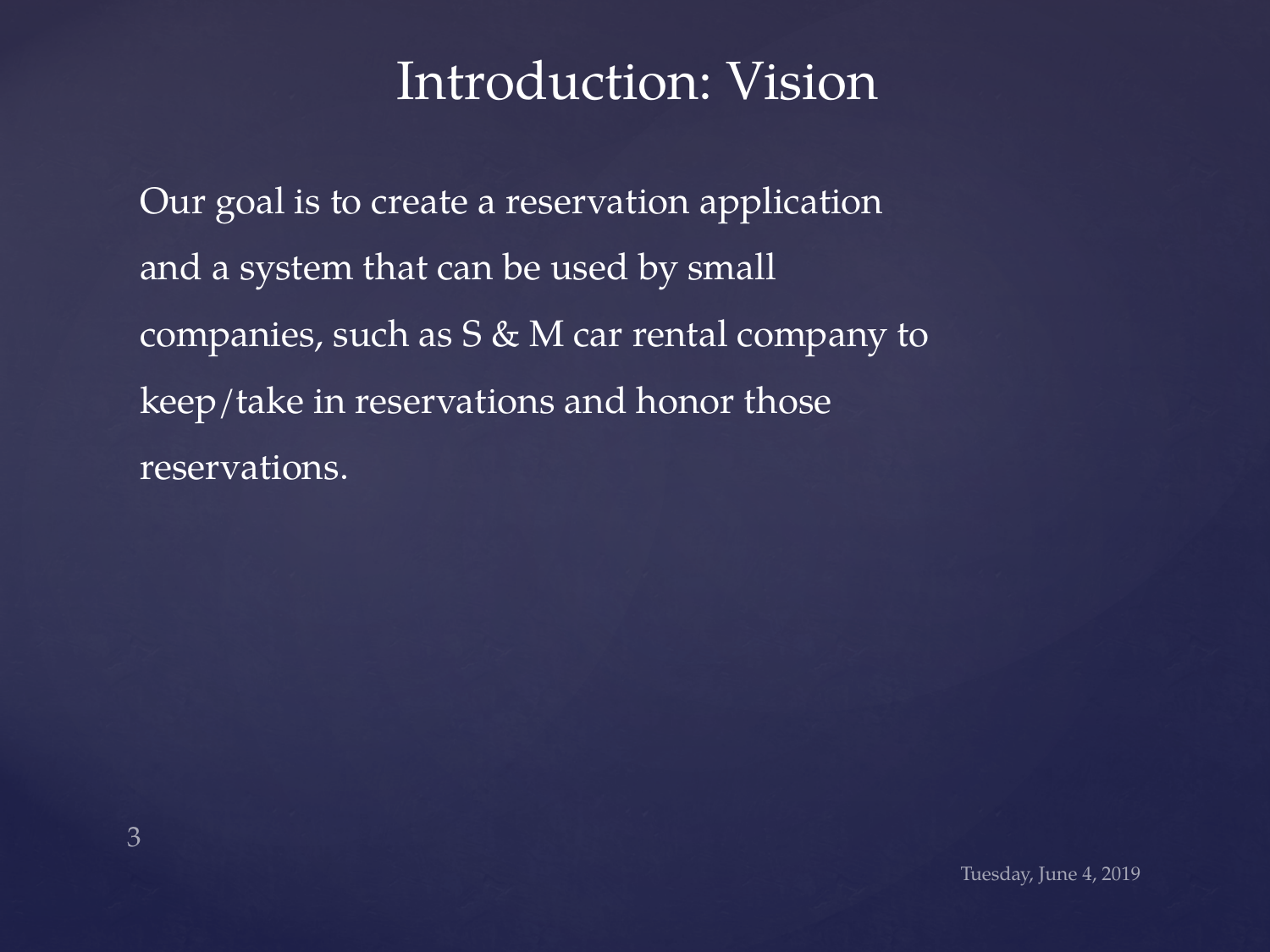

# Introduction: Vision
Our goal is to create a reservation application and a system that can be used by small companies, such as S & M car rental company to keep/take in reservations and honor those reservations.
3

Tuesday, June 4, 2019